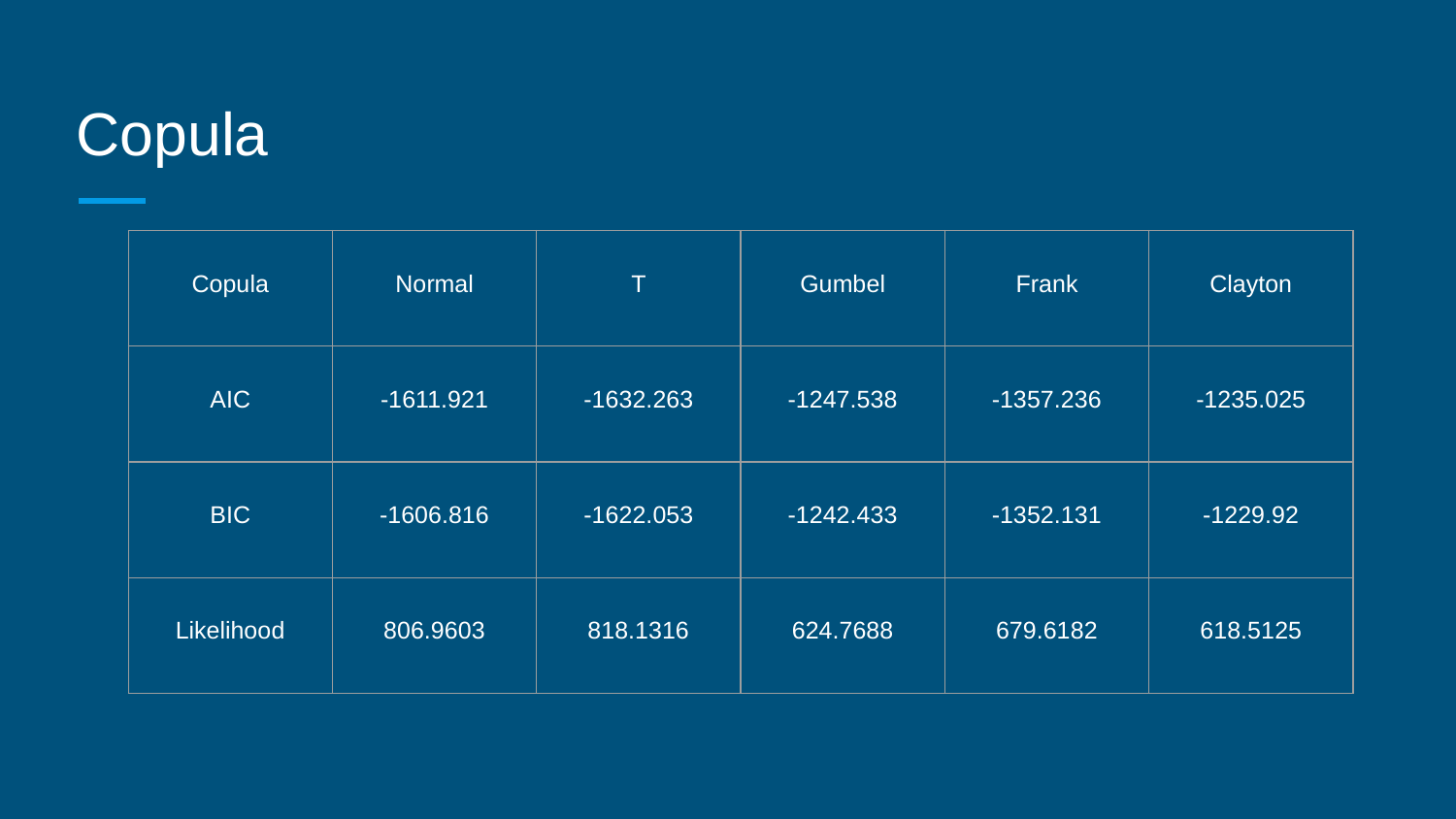

# Copula
| Copula | Normal | T | Gumbel | Frank | Clayton |
| --- | --- | --- | --- | --- | --- |
| AIC | -1611.921 | -1632.263 | -1247.538 | -1357.236 | -1235.025 |
| BIC | -1606.816 | -1622.053 | -1242.433 | -1352.131 | -1229.92 |
| Likelihood | 806.9603 | 818.1316 | 624.7688 | 679.6182 | 618.5125 |